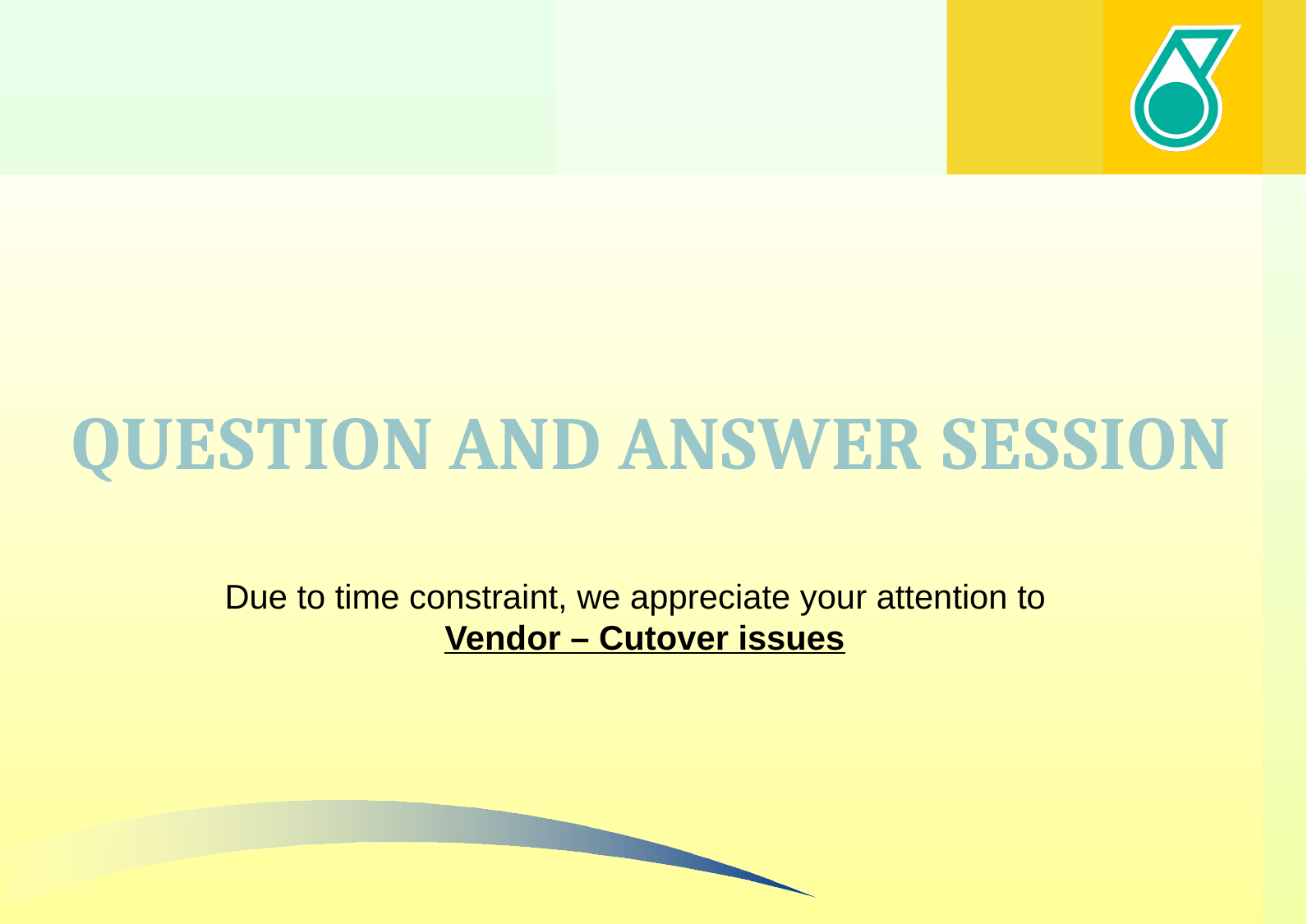

# Question and Answer Session
Due to time constraint, we appreciate your attention to
Vendor – Cutover issues